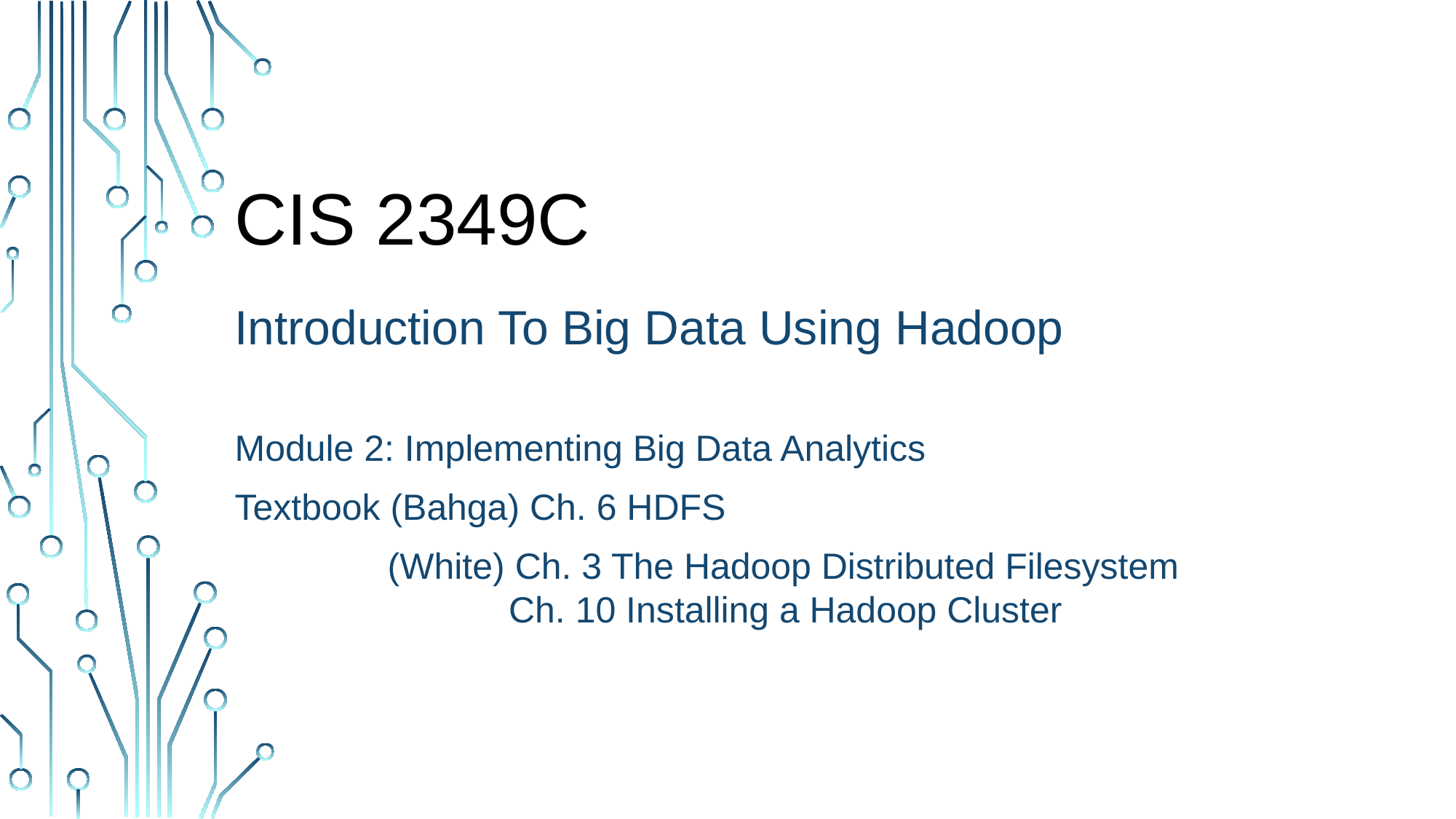

# CIS 2349C
Introduction To Big Data Using Hadoop
Module 2: Implementing Big Data Analytics
Textbook (Bahga) Ch. 6 HDFS
               (White) Ch. 3 The Hadoop Distributed Filesystem
                           Ch. 10 Installing a Hadoop Cluster